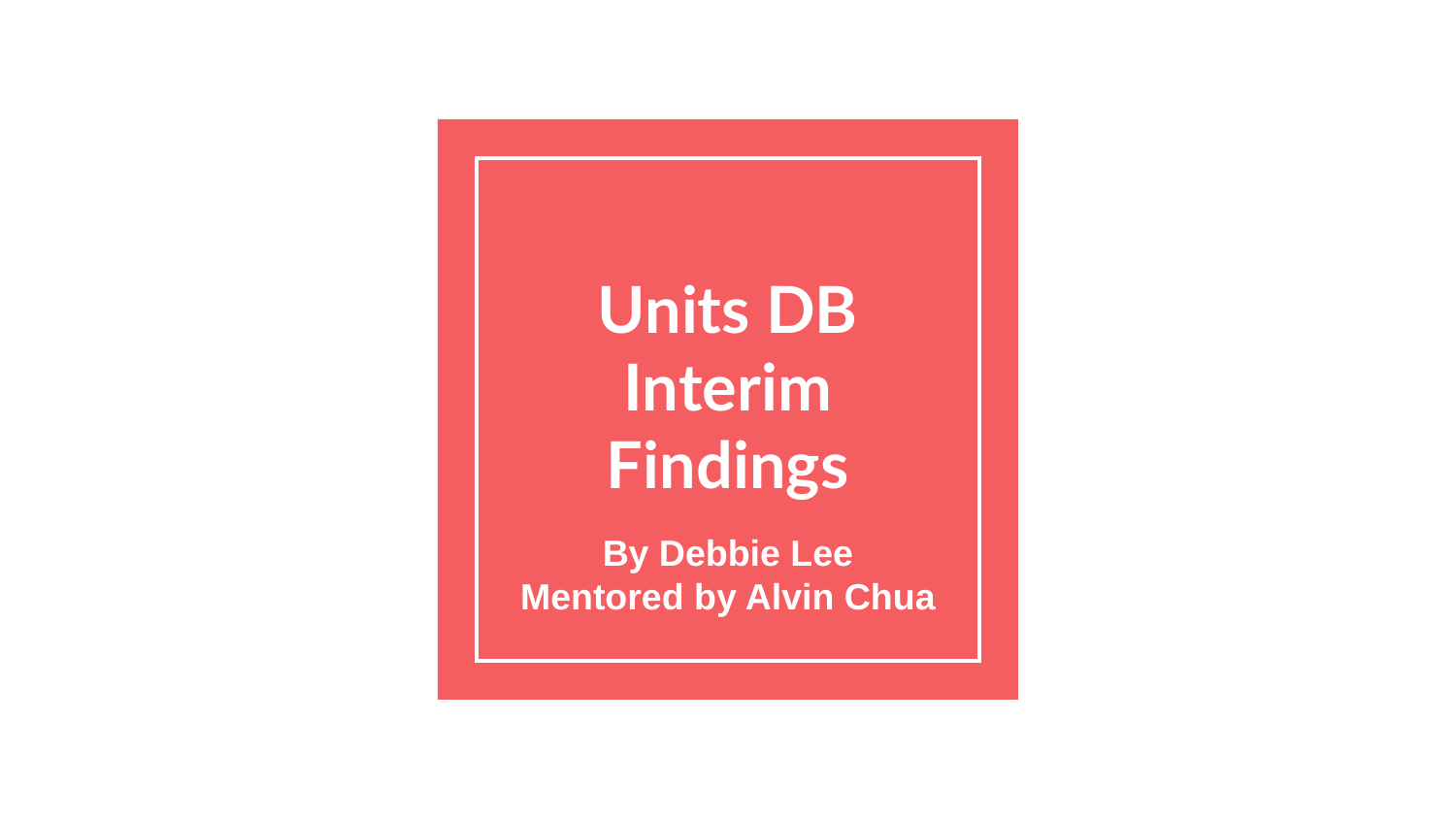

# Units DB Interim Findings
By Debbie Lee
Mentored by Alvin Chua